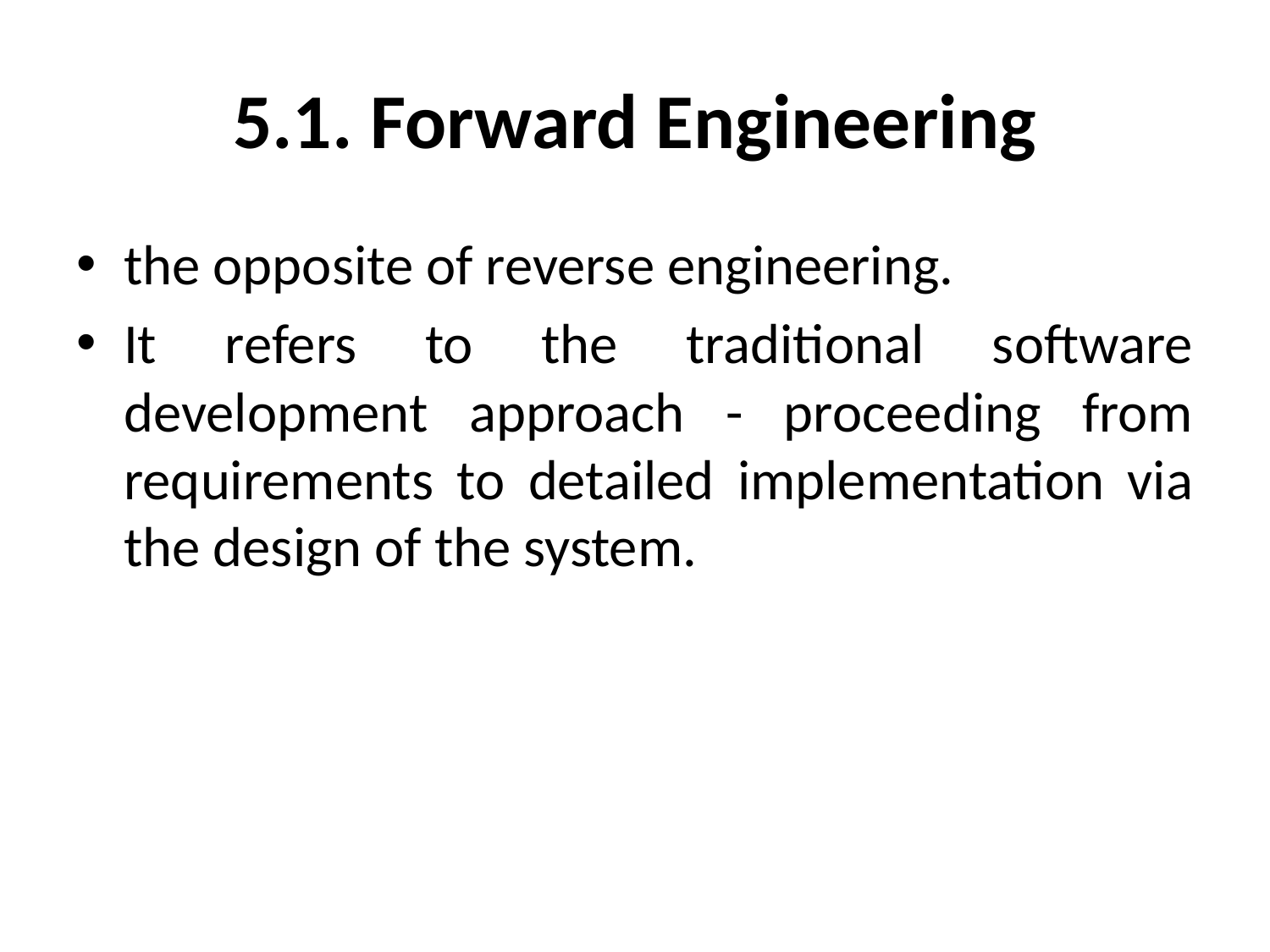

# 5.1. Forward Engineering
the opposite of reverse engineering.
It refers to the traditional software development approach - proceeding from requirements to detailed implementation via the design of the system.